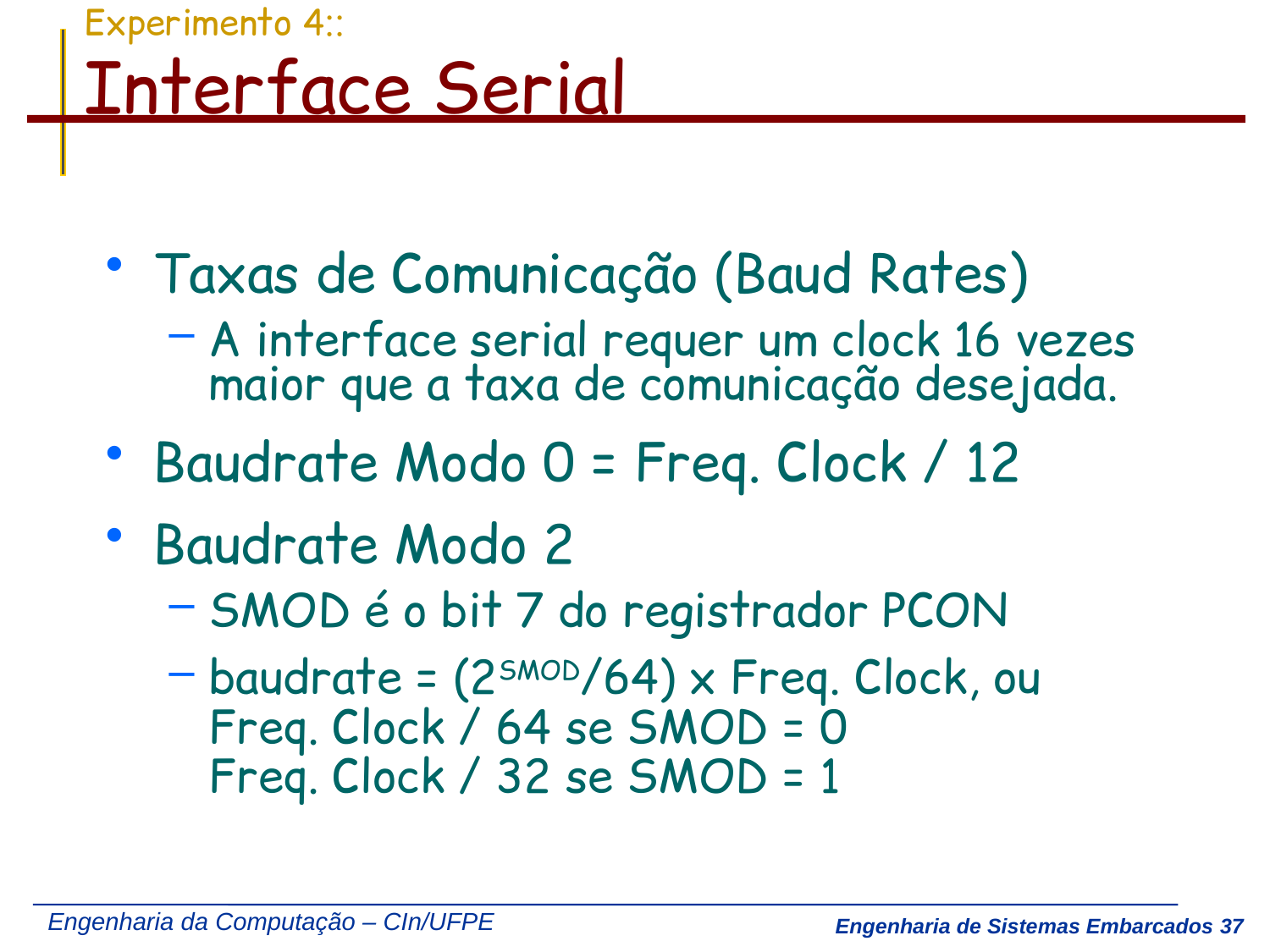

# Experimento 4:: Interface Serial
Taxas de Comunicação (Baud Rates)
A interface serial requer um clock 16 vezes maior que a taxa de comunicação desejada.
Baudrate Modo 0 = Freq. Clock / 12
Baudrate Modo 2
SMOD é o bit 7 do registrador PCON
baudrate = (2SMOD/64) x Freq. Clock, ou
Freq. Clock / 64 se SMOD = 0
Freq. Clock / 32 se SMOD = 1